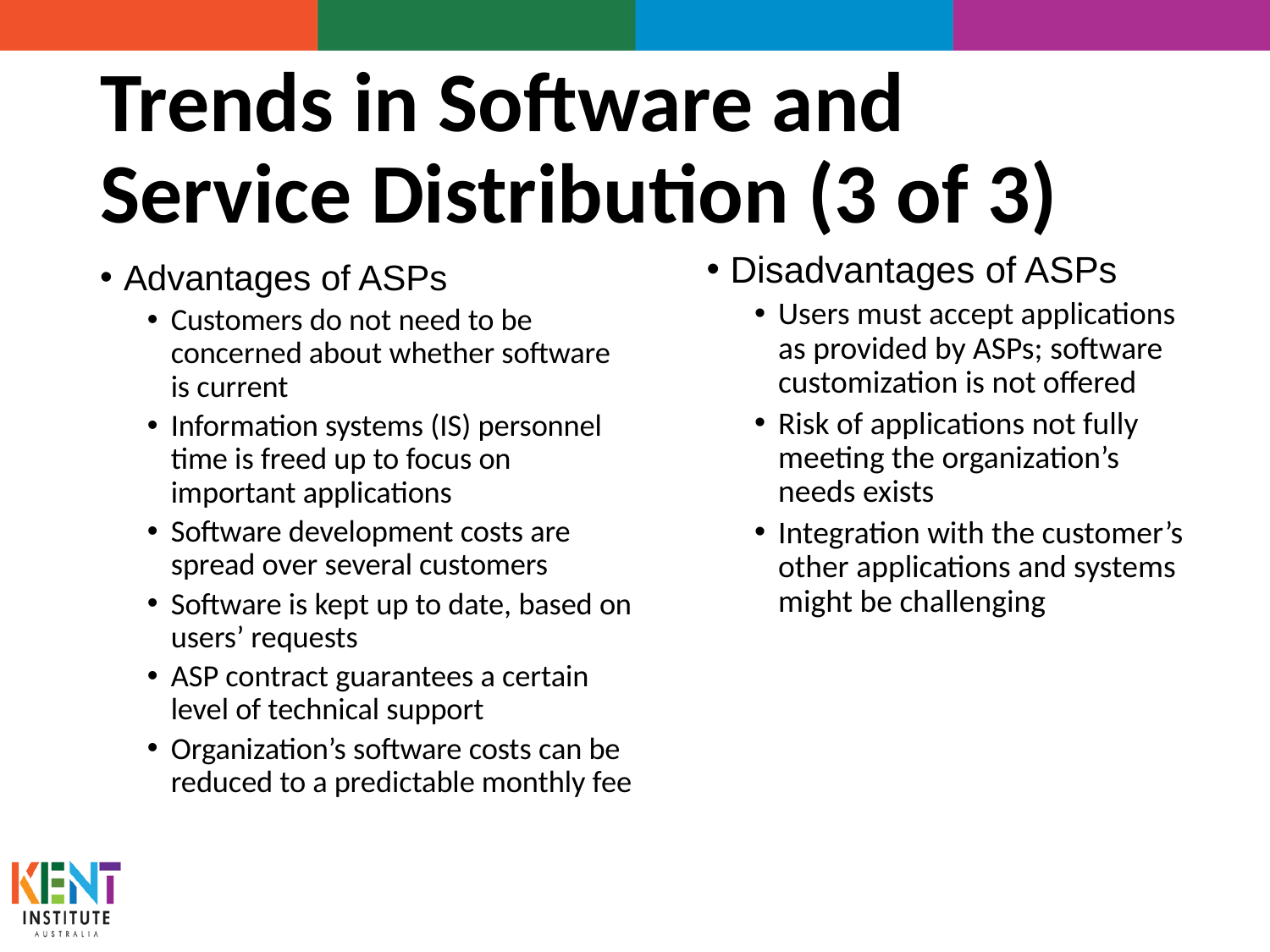

# Trends in Software and Service Distribution (3 of 3)
Disadvantages of ASPs
Users must accept applications as provided by ASPs; software customization is not offered
Risk of applications not fully meeting the organization’s needs exists
Integration with the customer’s other applications and systems might be challenging
Advantages of ASPs
Customers do not need to be concerned about whether software is current
Information systems (IS) personnel time is freed up to focus on important applications
Software development costs are spread over several customers
Software is kept up to date, based on users’ requests
ASP contract guarantees a certain level of technical support
Organization’s software costs can be reduced to a predictable monthly fee